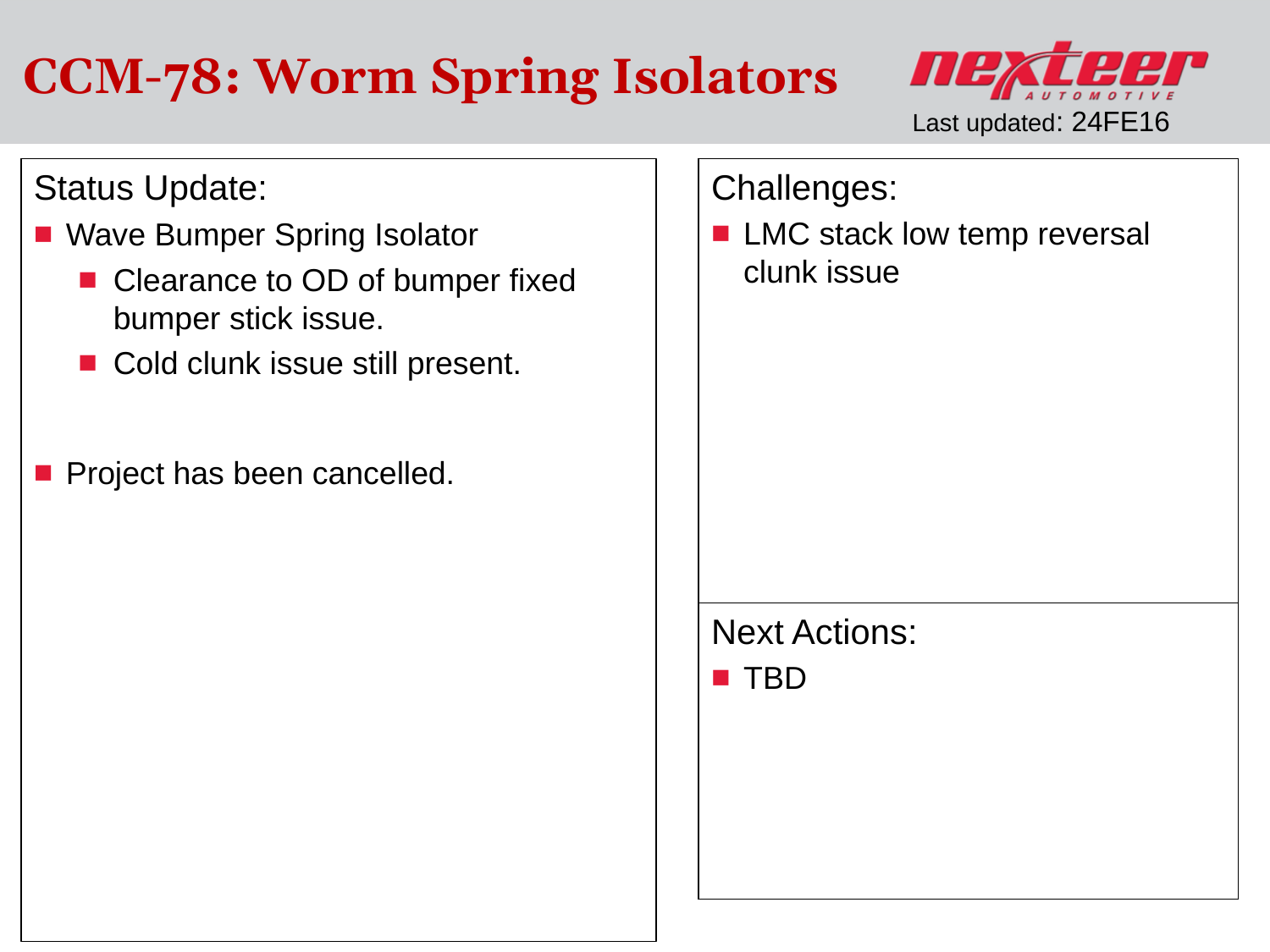

CCM-78: Worm Spring Isolators
Last updated: 24FE16

Status Update:
Wave Bumper Spring Isolator
Clearance to OD of bumper fixed bumper stick issue.
Cold clunk issue still present.

Project has been cancelled.

Challenges:
LMC stack low temp reversal clunk issue

Next Actions:
TBD